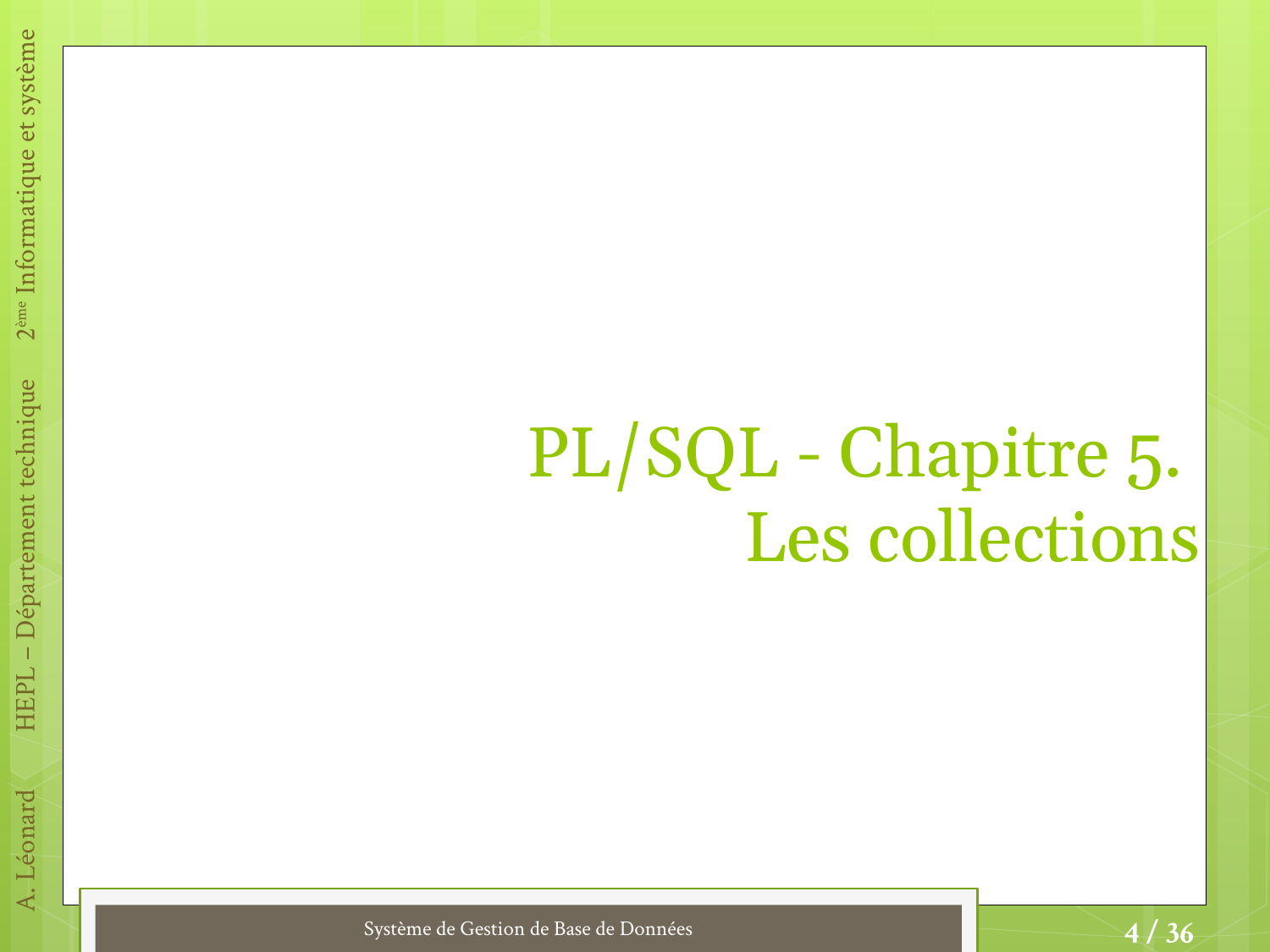

# PL/SQL - Chapitre 5. Les collections
Système de Gestion de Base de Données